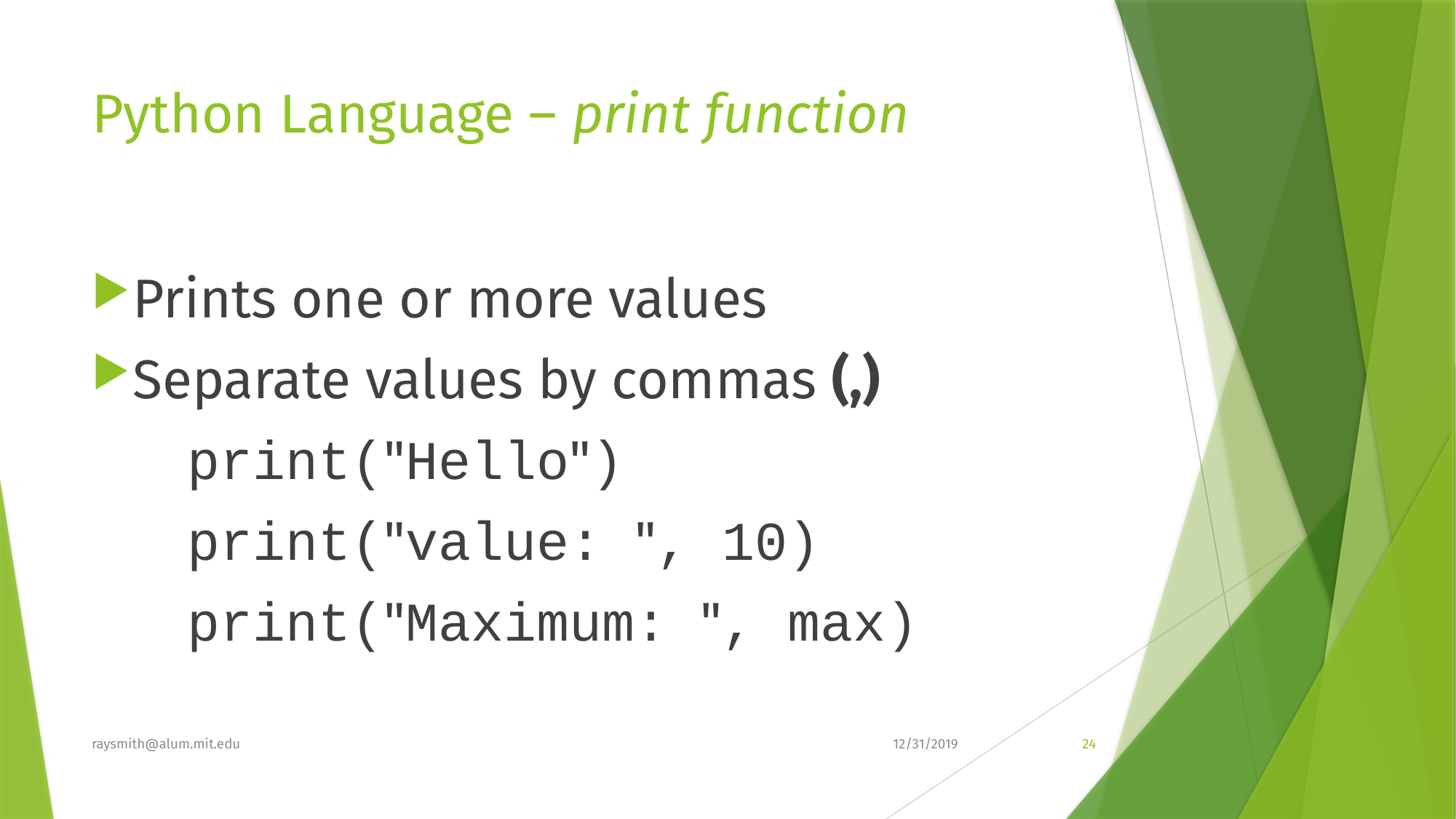

# Python Language – print function
Prints one or more values
Separate values by commas (,)
print("Hello")
print("value: ", 10)
print("Maximum: ", max)

raysmith@alum.mit.edu
12/31/2019
24